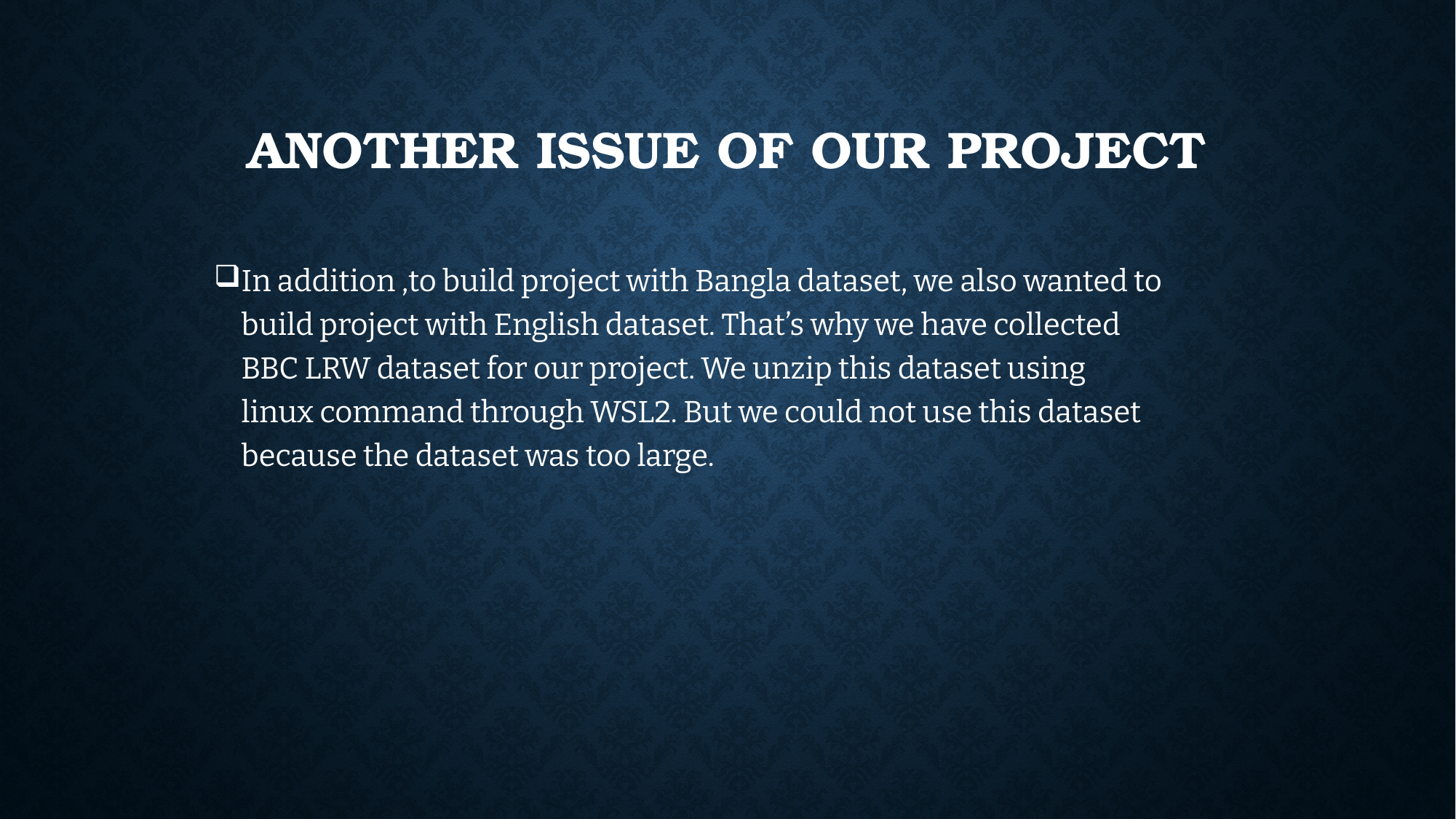

# Another issue of our project
In addition ,to build project with Bangla dataset, we also wanted to build project with English dataset. That’s why we have collected BBC LRW dataset for our project. We unzip this dataset using linux command through WSL2. But we could not use this dataset because the dataset was too large.